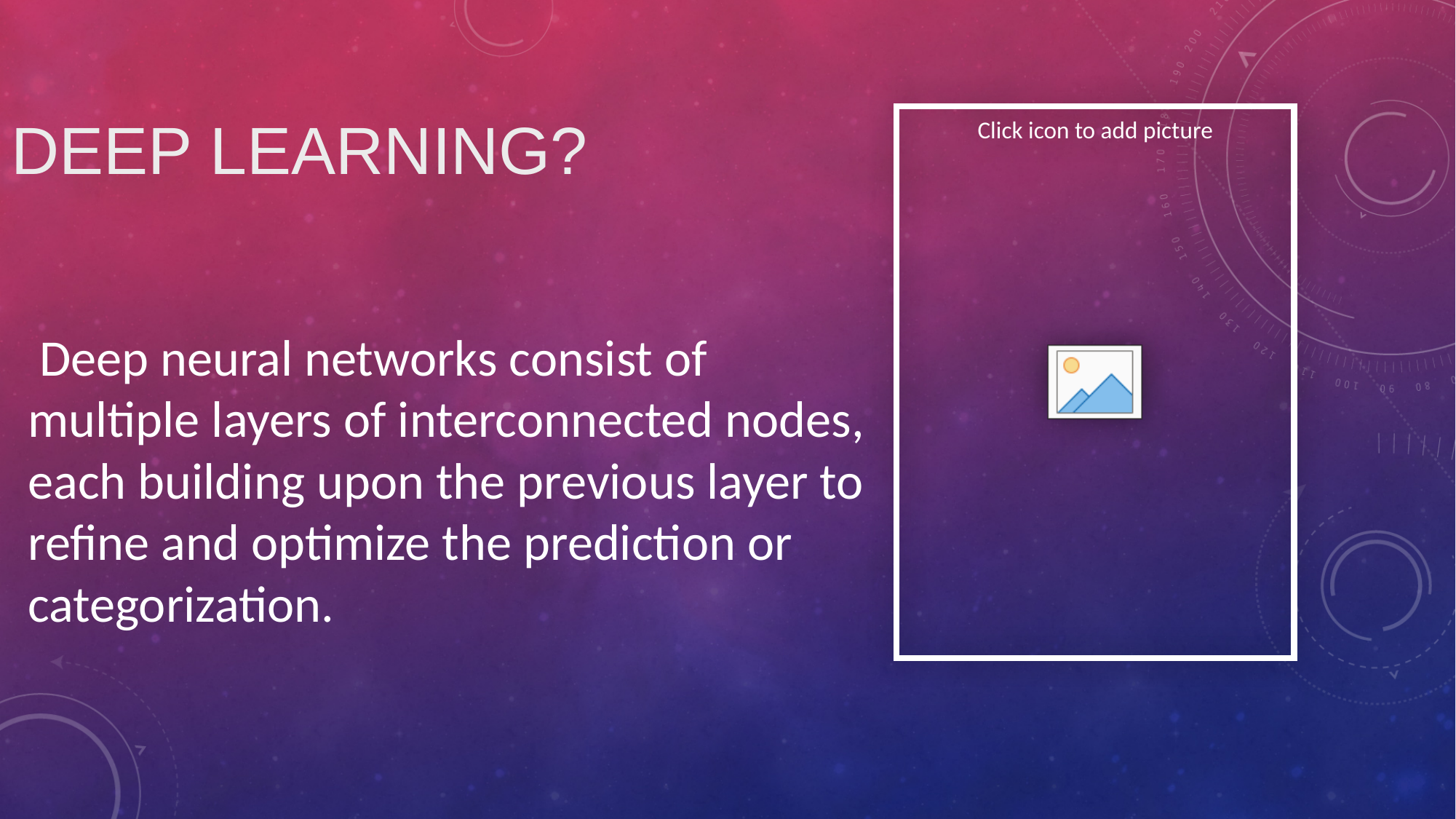

# Deep learning?

 Deep neural networks consist of multiple layers of interconnected nodes, each building upon the previous layer to refine and optimize the prediction or categorization.